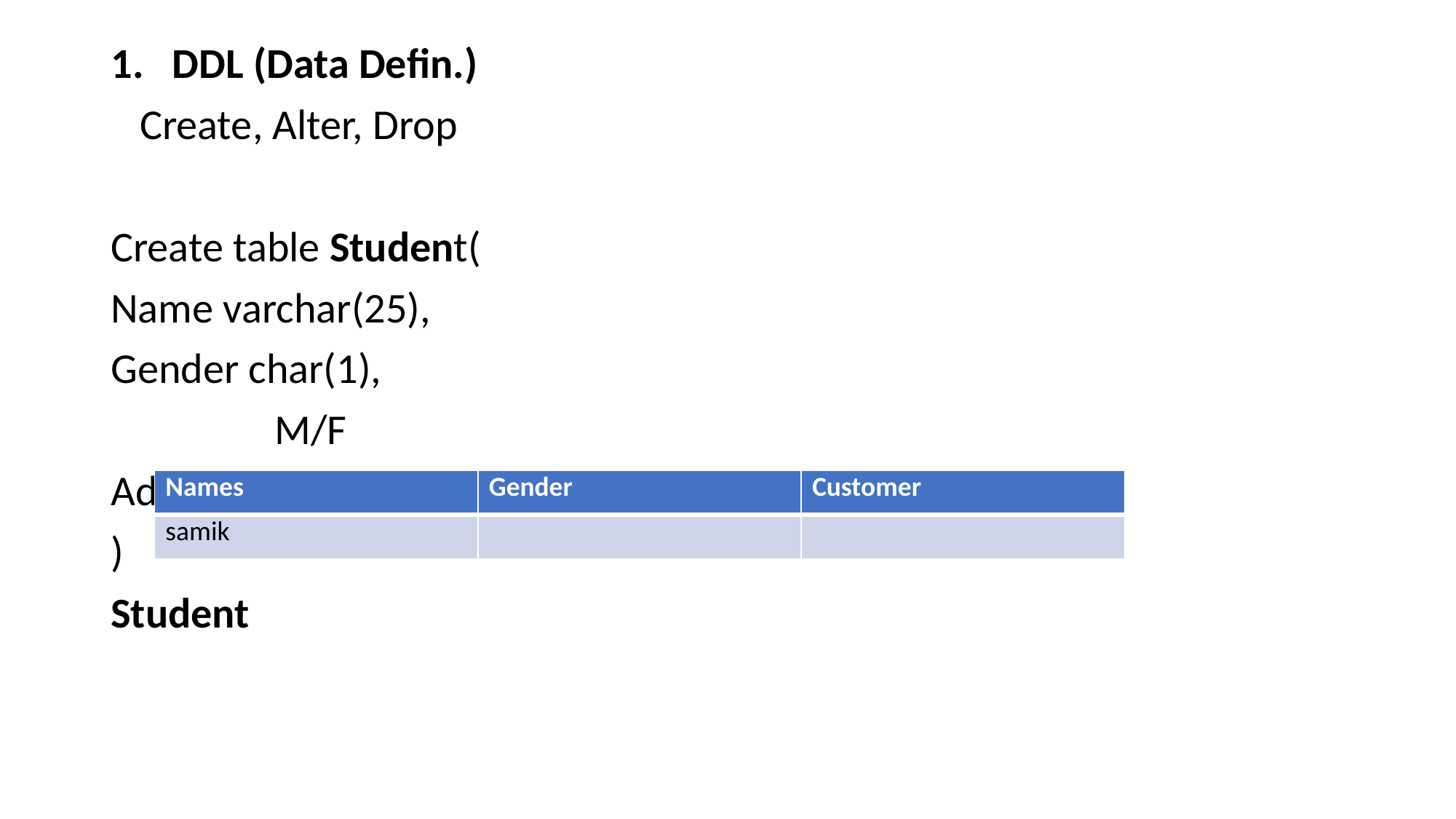

DDL (Data Defin.)
   Create, Alter, Drop

Create table Student(
Name varchar(25),
Gender char(1),
                 M/F
Address varchar(50)
)
Student
| Names | Gender | Customer |
| --- | --- | --- |
| samik |  |  |